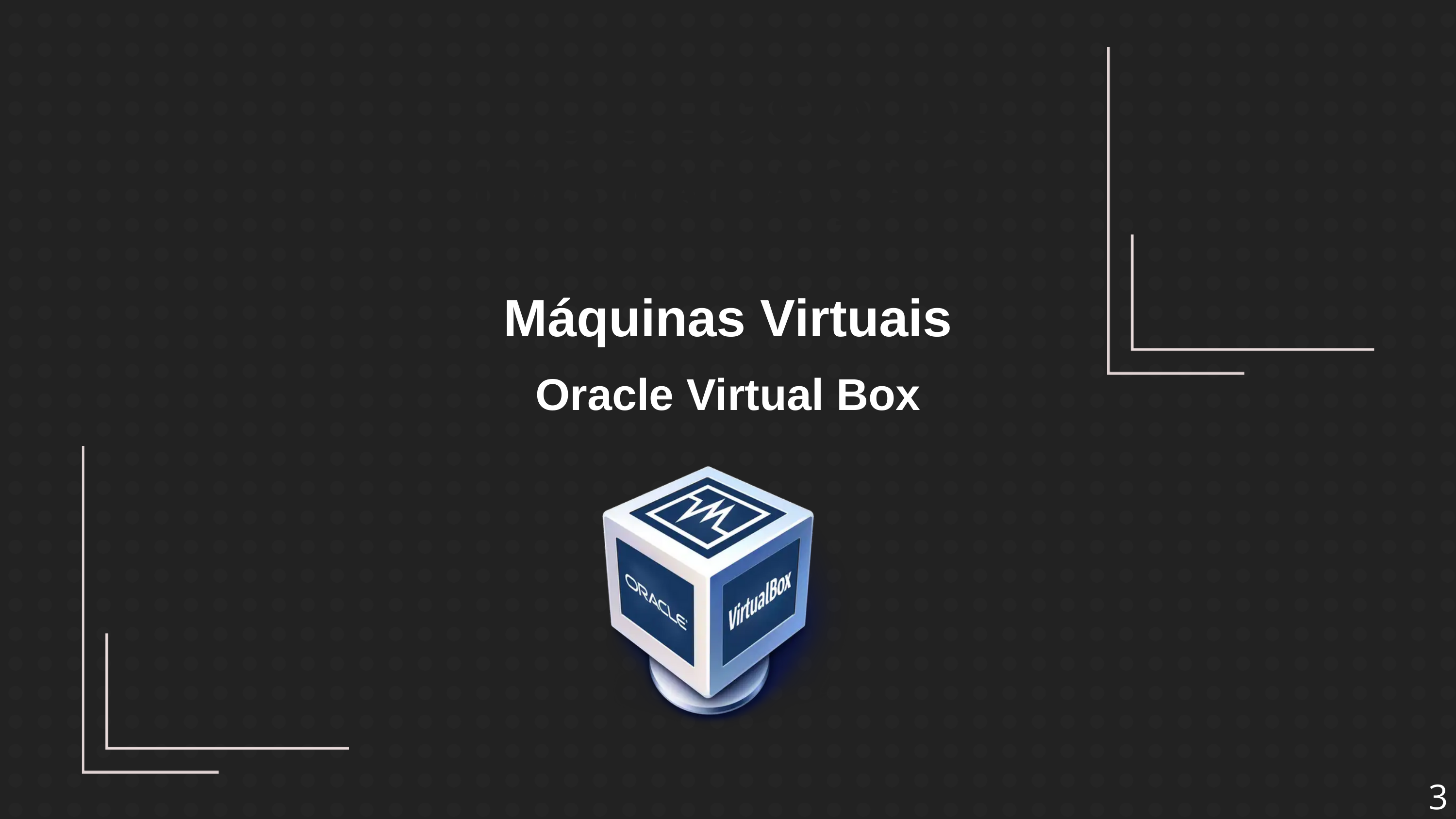

PROCESSO DE INSTALAÇÃO
Máquinas Virtuais
Oracle Virtual Box

3